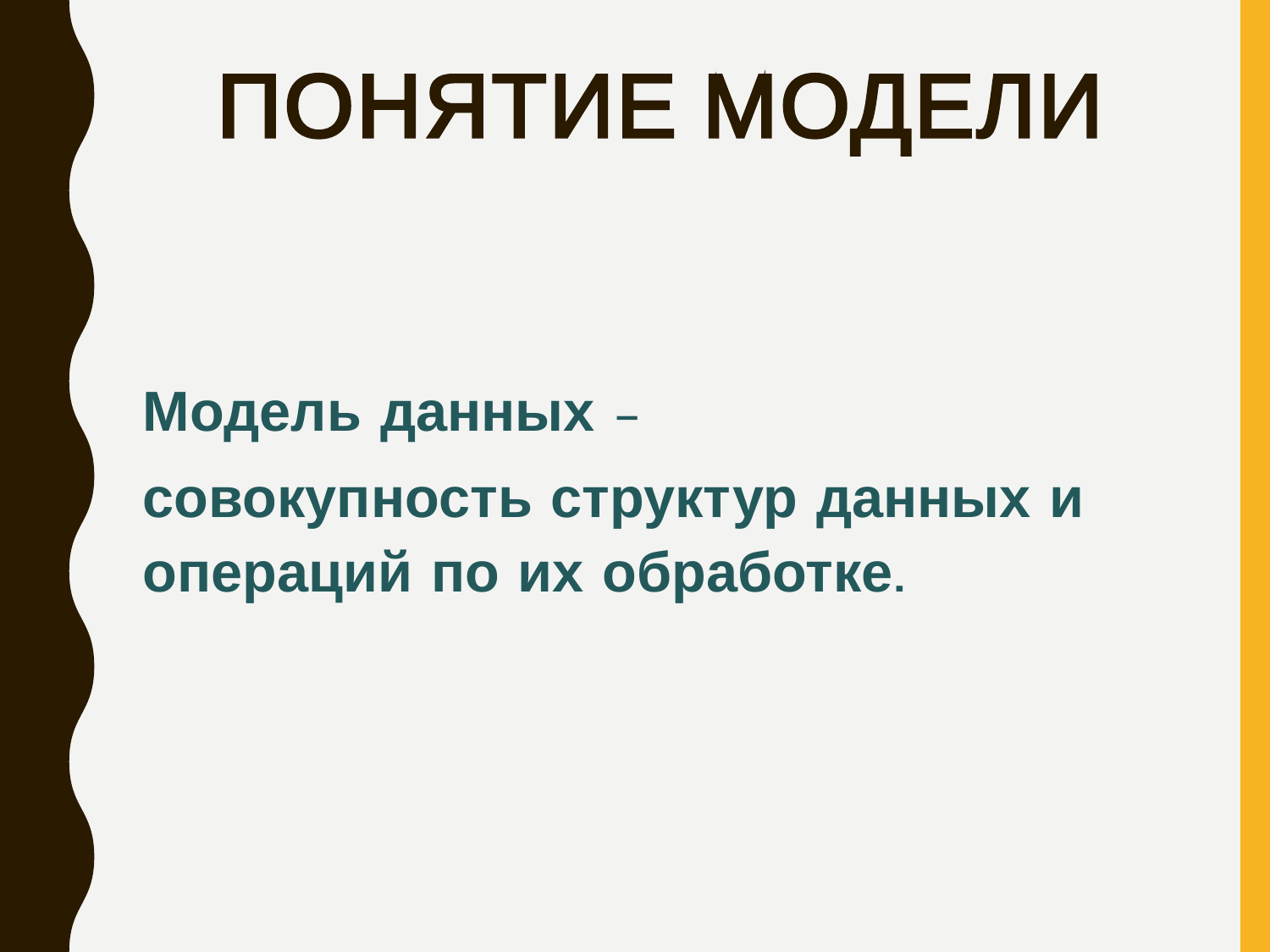

# Понятие модели

Модель данных –
совокупность структур данных и операций по их обработке.